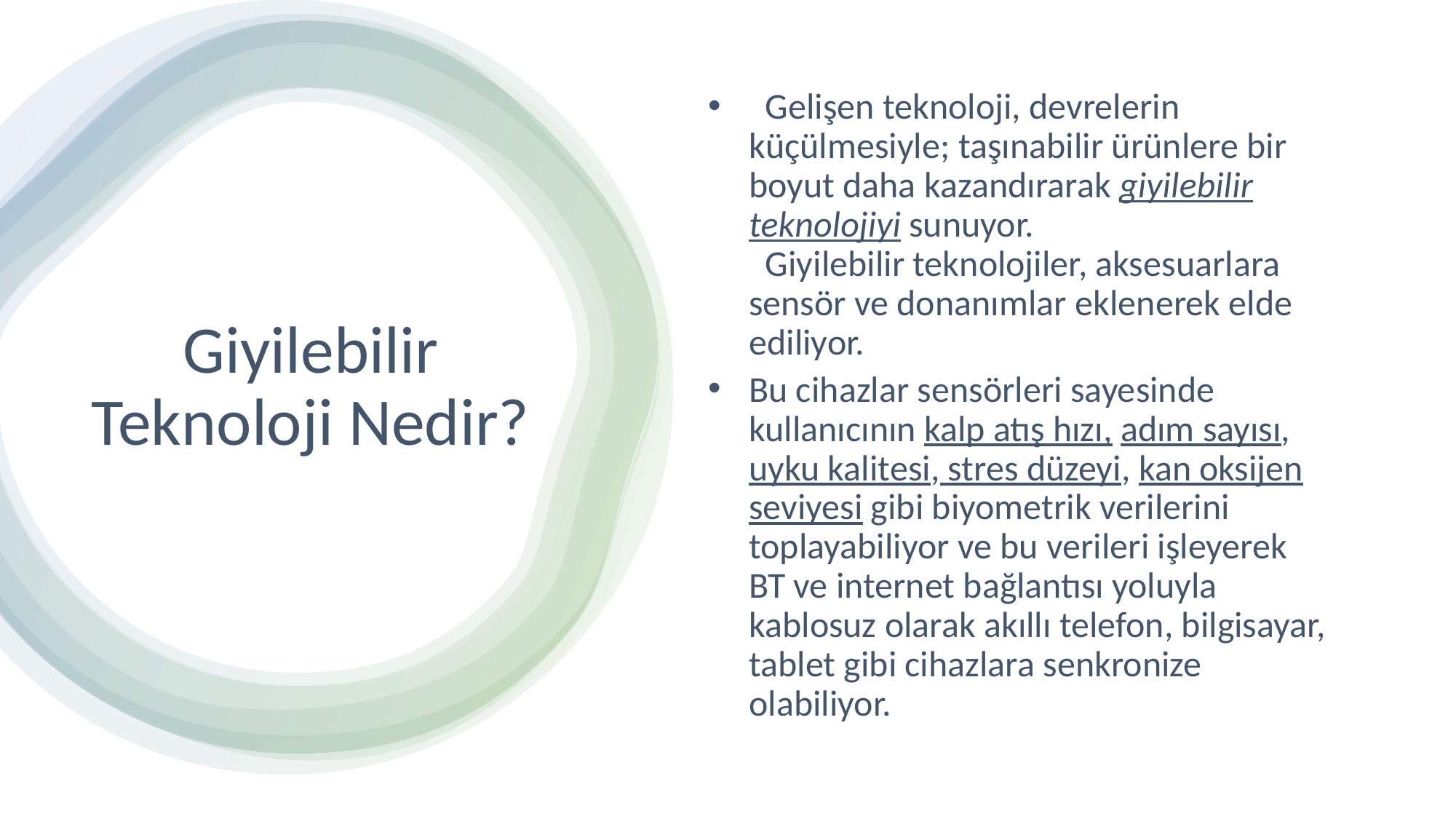

Gelişen teknoloji, devrelerin küçülmesiyle; taşınabilir ürünlere bir boyut daha kazandırarak giyilebilir teknolojiyi sunuyor.
  Giyilebilir teknolojiler, aksesuarlara sensör ve donanımlar eklenerek elde ediliyor.
Bu cihazlar sensörleri sayesinde kullanıcının kalp atış hızı, adım sayısı, uyku kalitesi, stres düzeyi, kan oksijen seviyesi gibi biyometrik verilerini toplayabiliyor ve bu verileri işleyerek BT ve internet bağlantısı yoluyla kablosuz olarak akıllı telefon, bilgisayar, tablet gibi cihazlara senkronize olabiliyor.

# Giyilebilir Teknoloji Nedir?